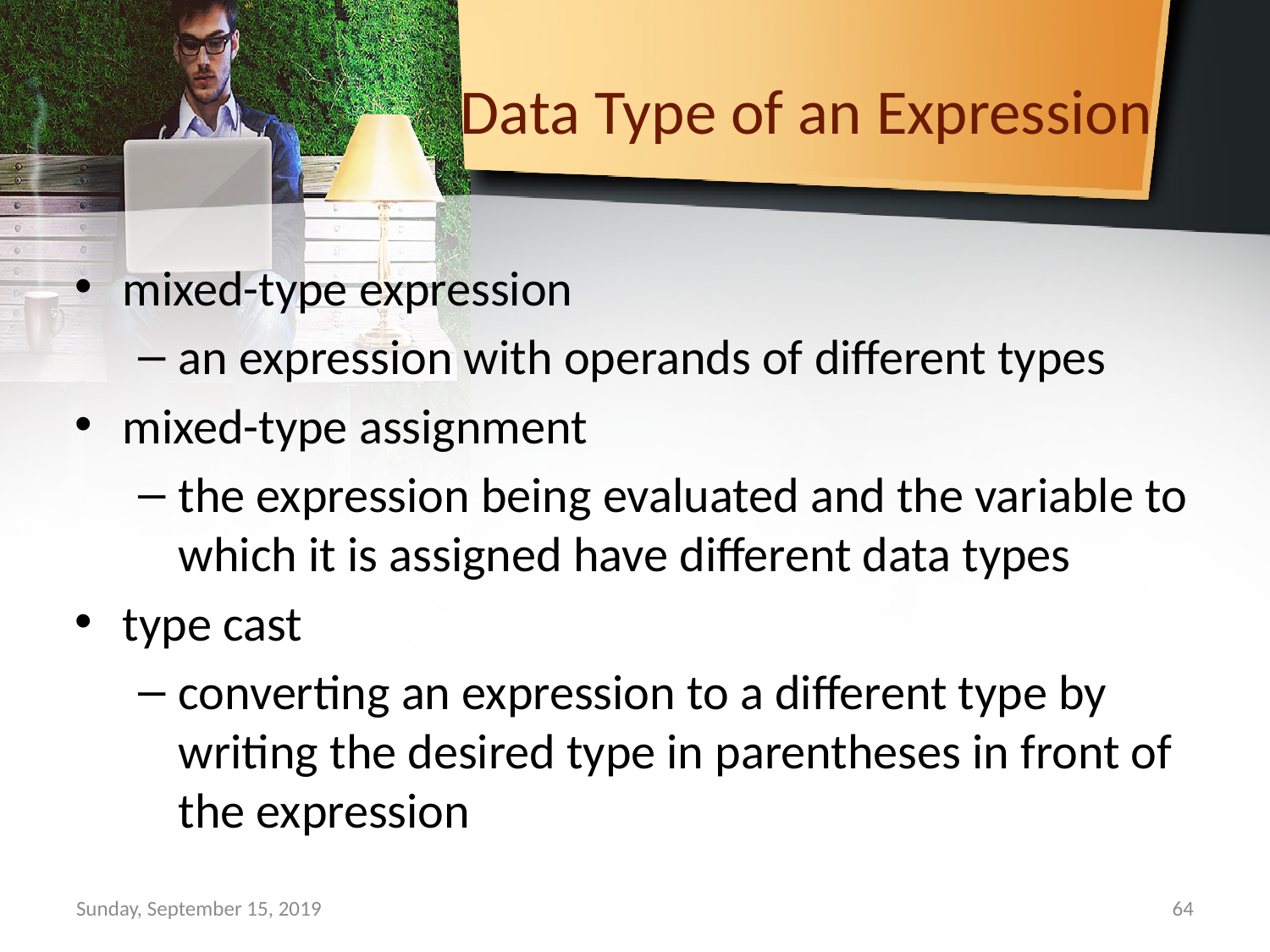

# Data Type of an Expression
mixed-type expression
an expression with operands of different types
mixed-type assignment
the expression being evaluated and the variable to which it is assigned have different data types
type cast
converting an expression to a different type by writing the desired type in parentheses in front of the expression
Sunday, September 15, 2019
64